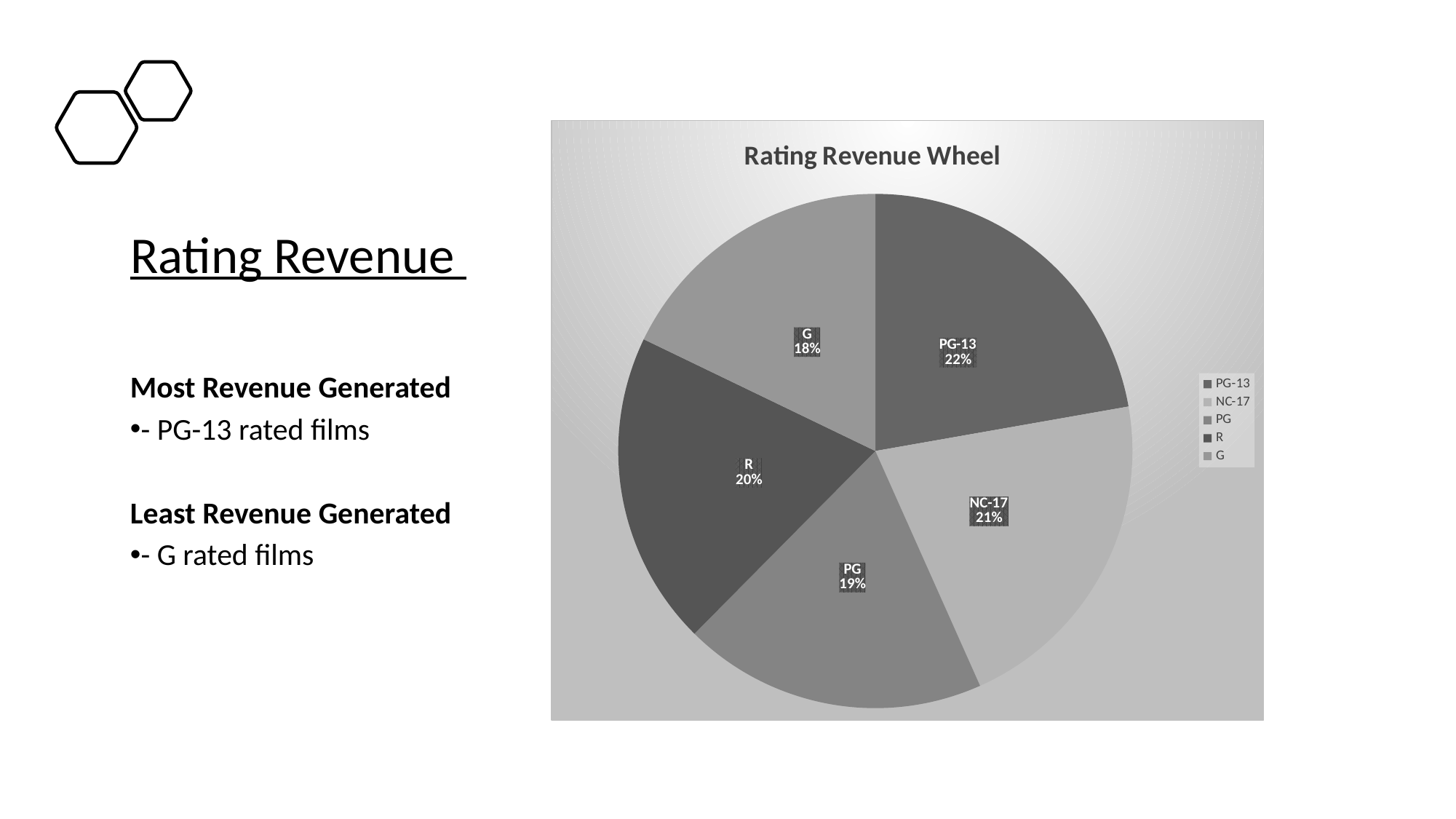

### Chart: Rating Revenue Wheel

| Category | number_of_film | total_times_rented | total_revenue |
|---|---|---|---|
| PG-13 | 213.0 | 3245.0 | 13855.56 |
| NC-17 | 202.0 | 3008.0 | 12634.92 |
| PG | 183.0 | 2938.0 | 12236.65 |
| R | 189.0 | 2897.0 | 12073.03 |
| G | 171.0 | 2508.0 | 10511.88 |
# Rating Revenue
Most Revenue Generated
- PG-13 rated films

Least Revenue Generated
- G rated films